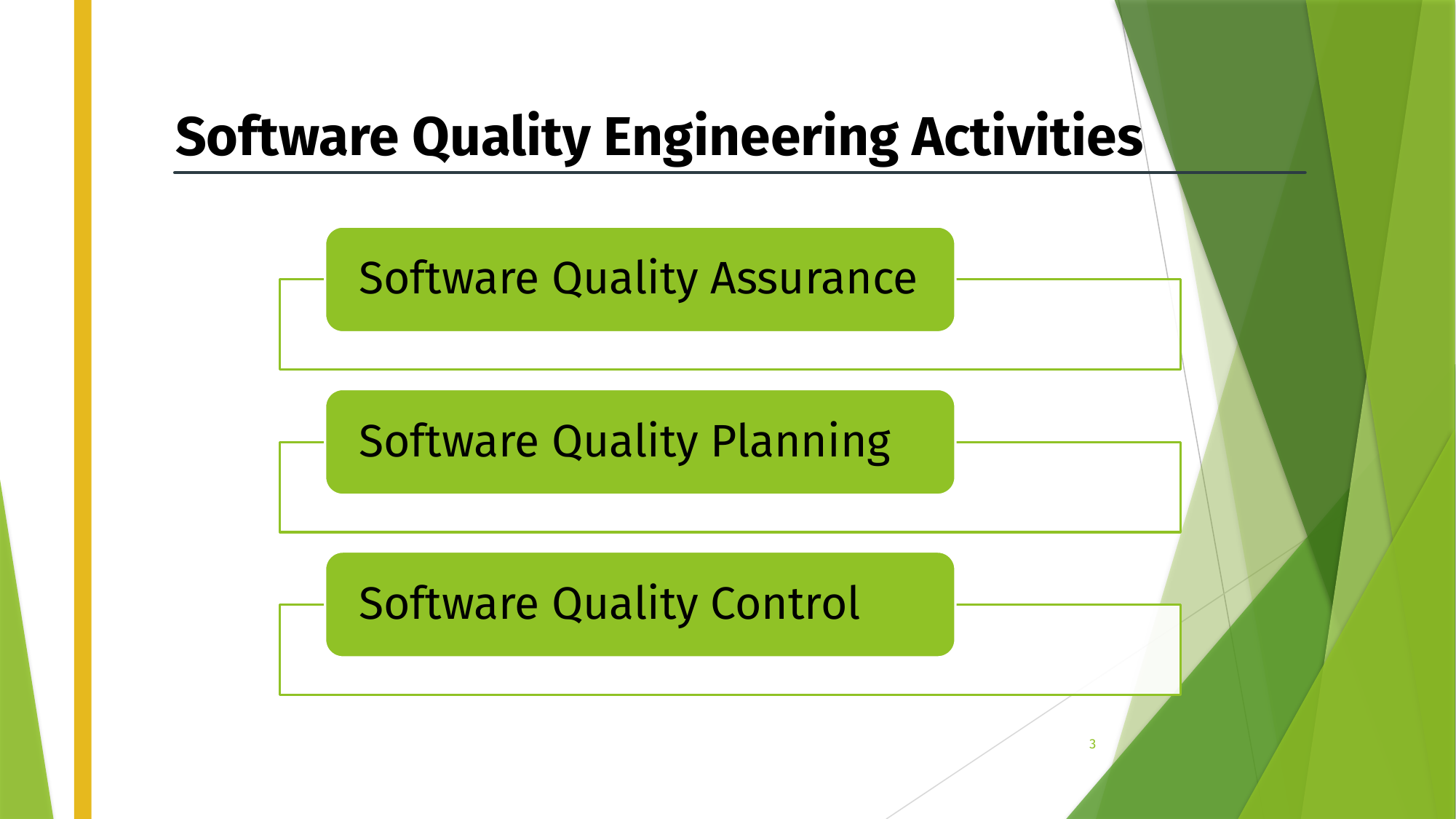

# Software Quality Engineering Activities
Software Quality Assurance
Software Quality Planning
Software Quality Control
3